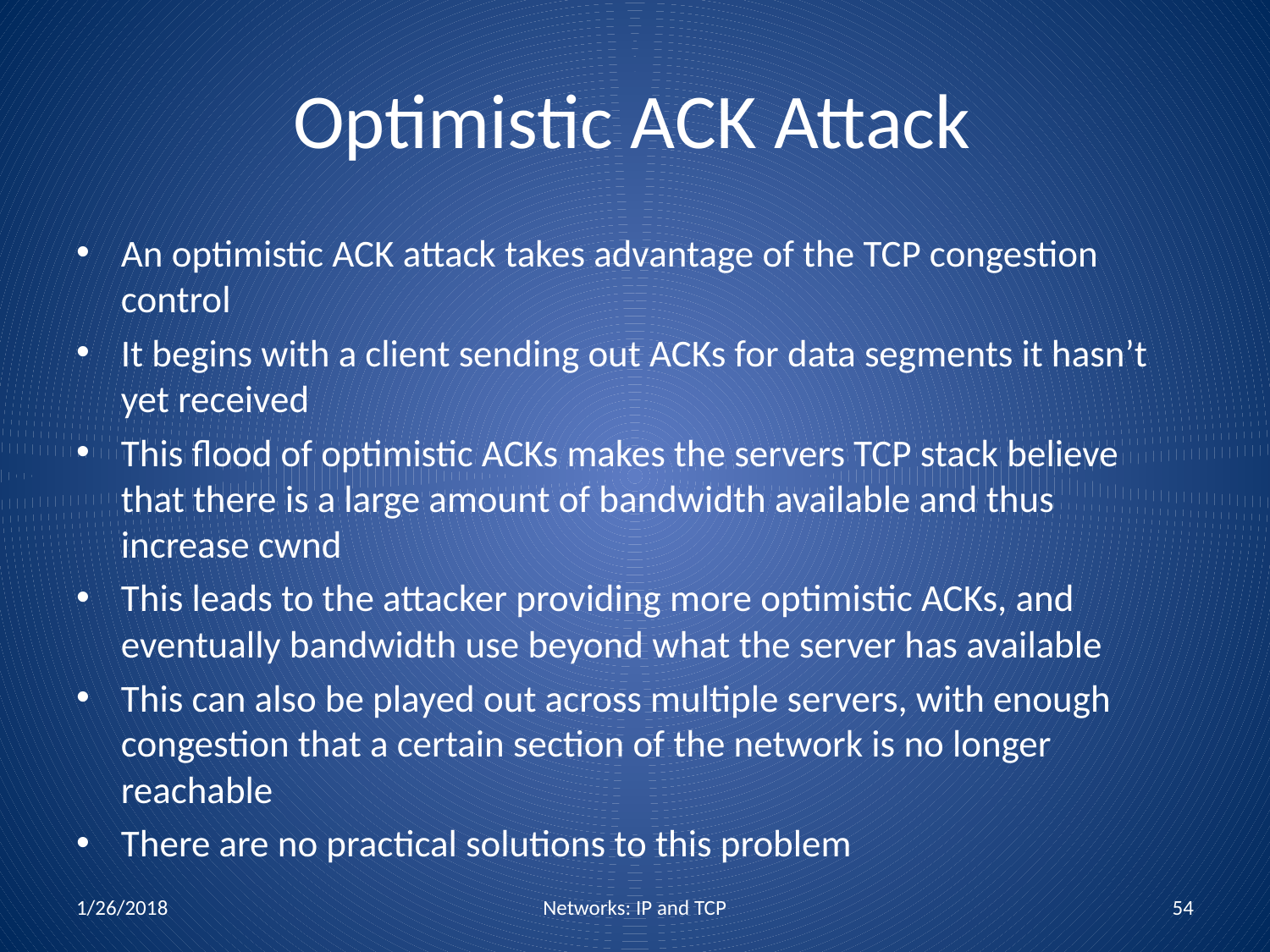

# Optimistic ACK Attack
An optimistic ACK attack takes advantage of the TCP congestion control
It begins with a client sending out ACKs for data segments it hasn’t yet received
This flood of optimistic ACKs makes the servers TCP stack believe that there is a large amount of bandwidth available and thus increase cwnd
This leads to the attacker providing more optimistic ACKs, and eventually bandwidth use beyond what the server has available
This can also be played out across multiple servers, with enough congestion that a certain section of the network is no longer reachable
There are no practical solutions to this problem
1/26/2018
Networks: IP and TCP
54